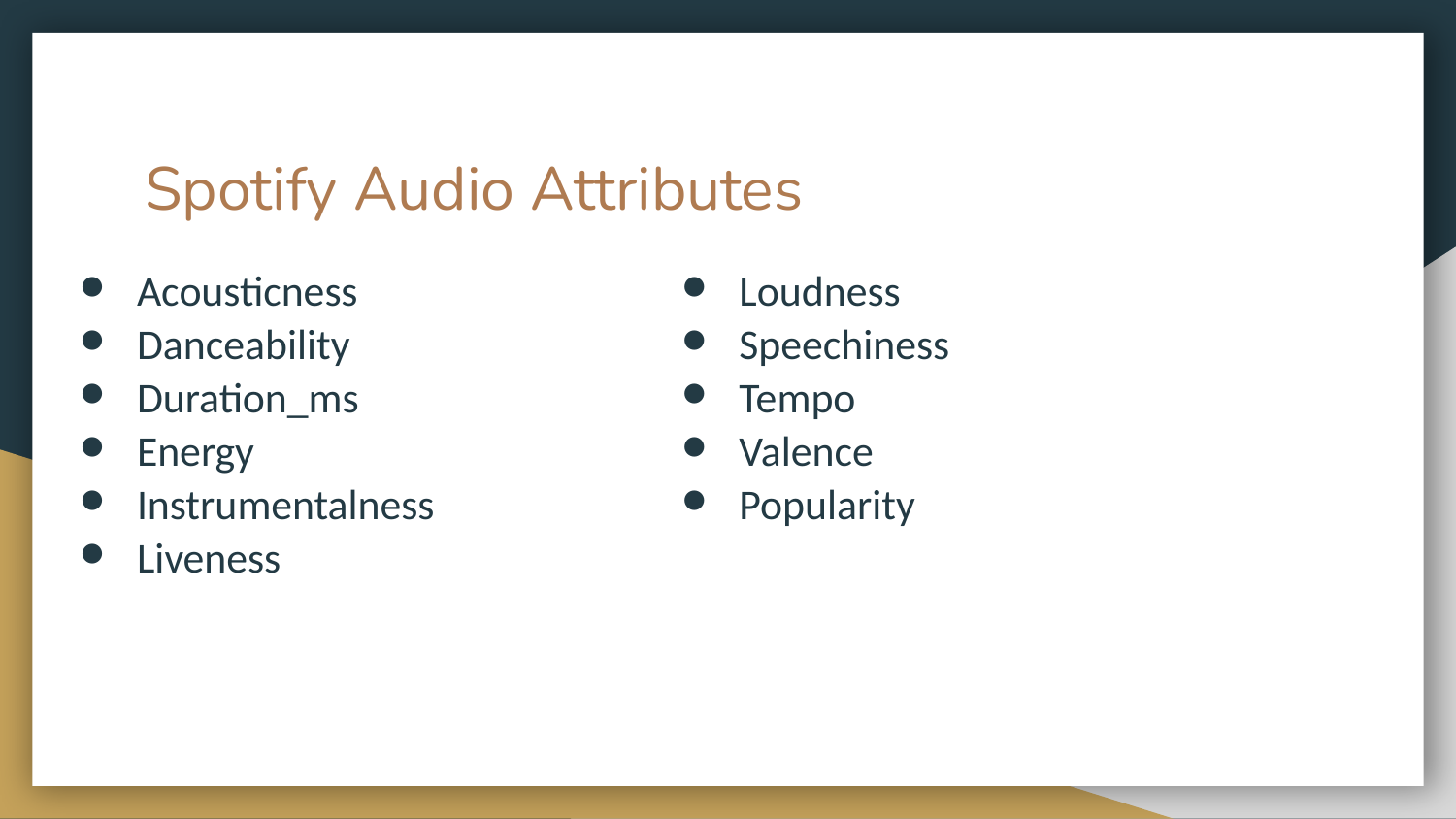

# Spotify Audio Attributes
Acousticness
Danceability
Duration_ms
Energy
Instrumentalness
Liveness

Loudness
Speechiness
Tempo
Valence
Popularity